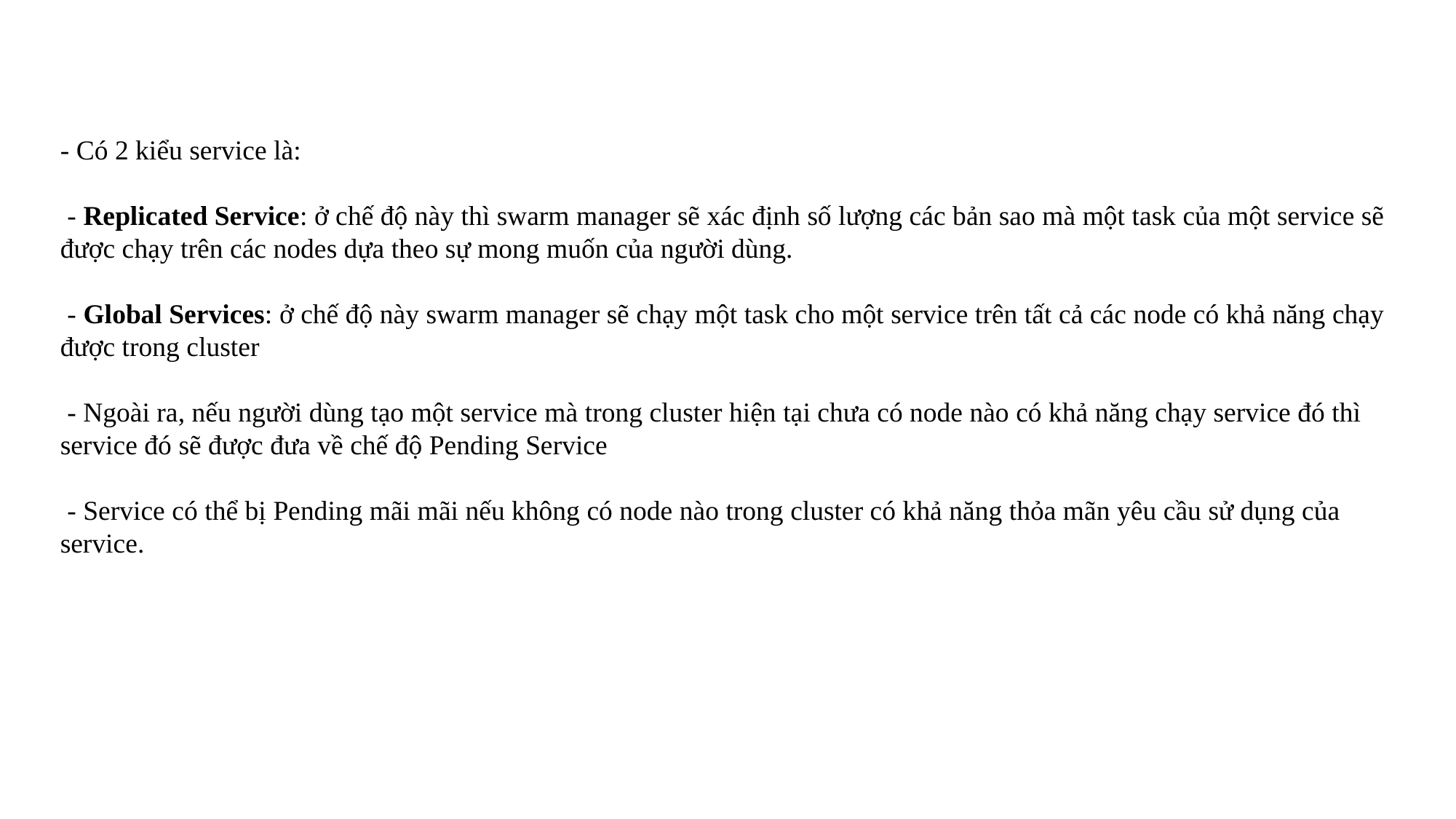

- Có 2 kiểu service là:

 - Replicated Service: ở chế độ này thì swarm manager sẽ xác định số lượng các bản sao mà một task của một service sẽ được chạy trên các nodes dựa theo sự mong muốn của người dùng.

 - Global Services: ở chế độ này swarm manager sẽ chạy một task cho một service trên tất cả các node có khả năng chạy được trong cluster

 - Ngoài ra, nếu người dùng tạo một service mà trong cluster hiện tại chưa có node nào có khả năng chạy service đó thì service đó sẽ được đưa về chế độ Pending Service

 - Service có thể bị Pending mãi mãi nếu không có node nào trong cluster có khả năng thỏa mãn yêu cầu sử dụng của service.